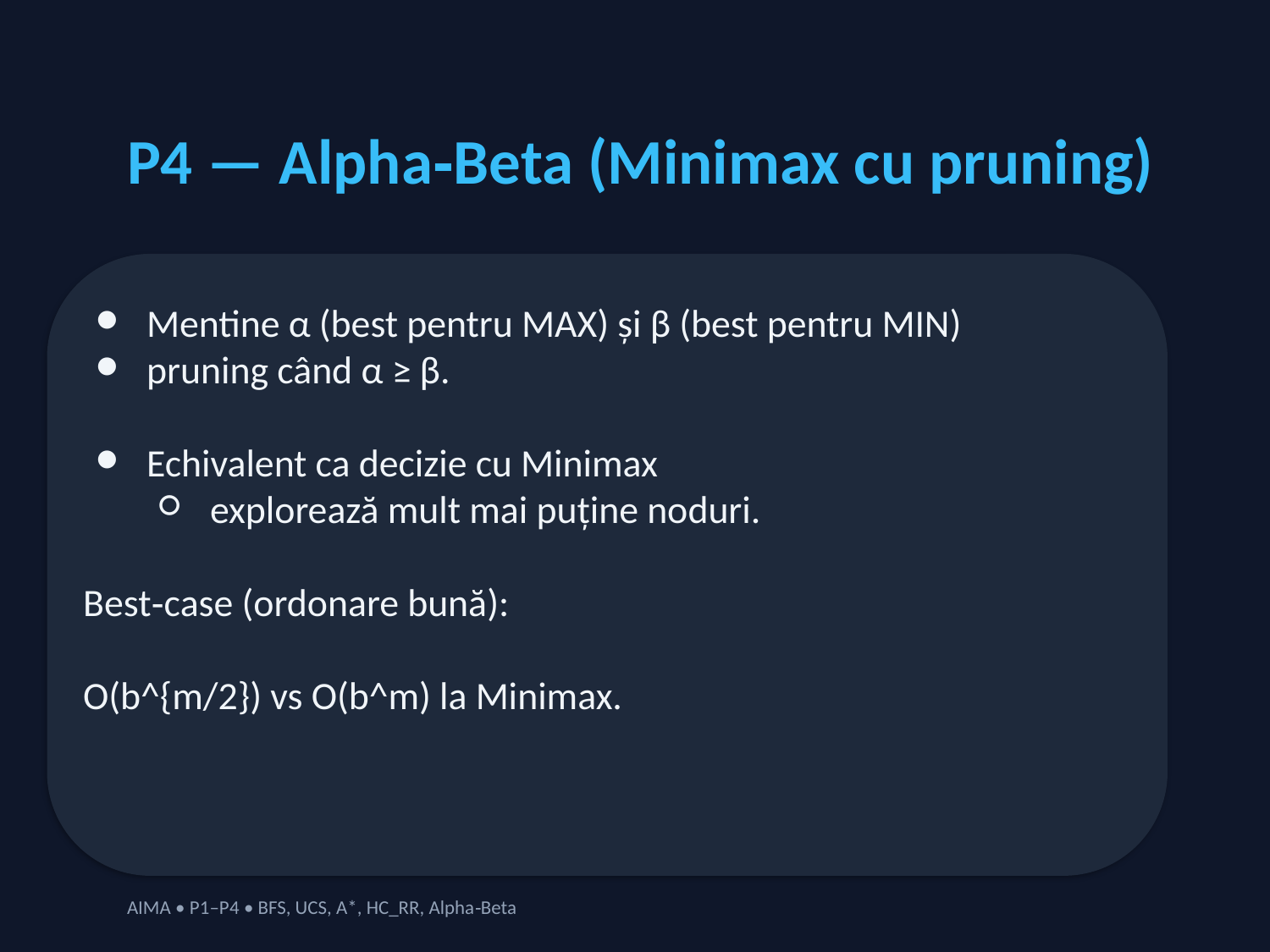

P4 — Alpha‑Beta (Minimax cu pruning)

Mentine α (best pentru MAX) și β (best pentru MIN)
pruning când α ≥ β.

Echivalent ca decizie cu Minimax
explorează mult mai puține noduri.

Best‑case (ordonare bună):

O(b^{m/2}) vs O(b^m) la Minimax.
AIMA • P1–P4 • BFS, UCS, A*, HC_RR, Alpha‑Beta